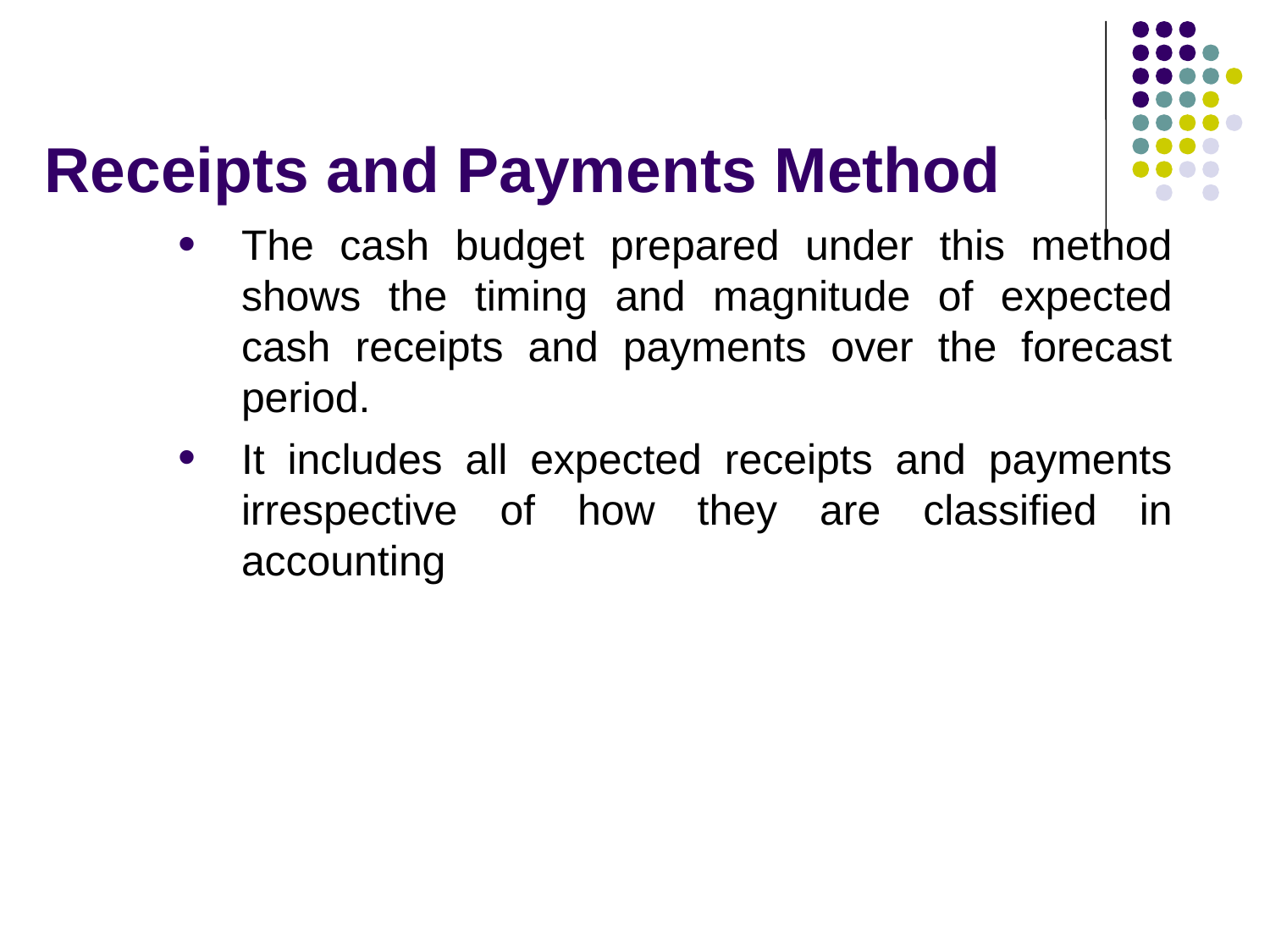

# Receipts and Payments Method
The cash budget prepared under this method shows the timing and magnitude of expected cash receipts and payments over the forecast period.
It includes all expected receipts and payments irrespective of how they are classified in accounting